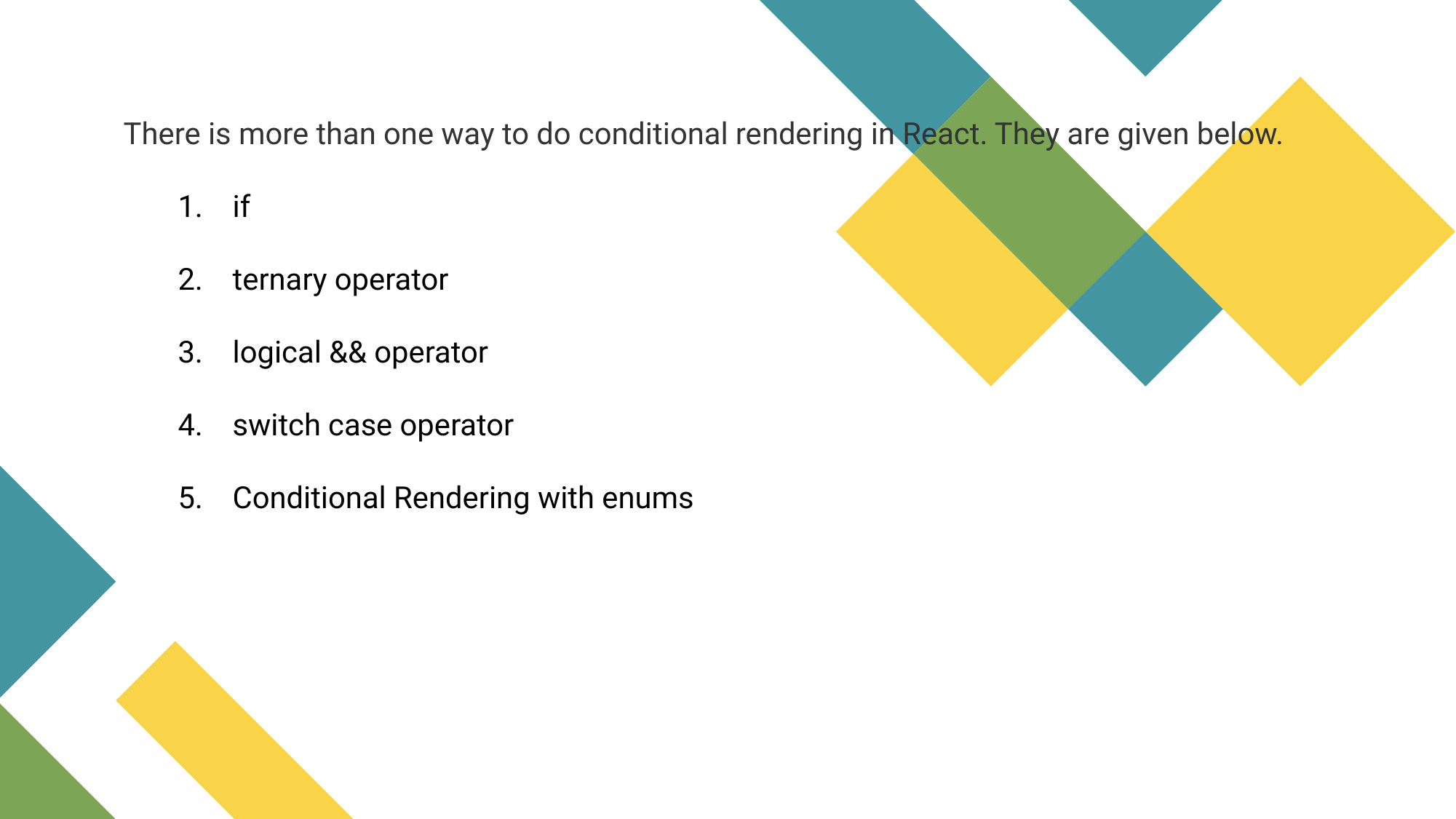

There is more than one way to do conditional rendering in React. They are given below.
if
ternary operator
logical && operator
switch case operator
Conditional Rendering with enums